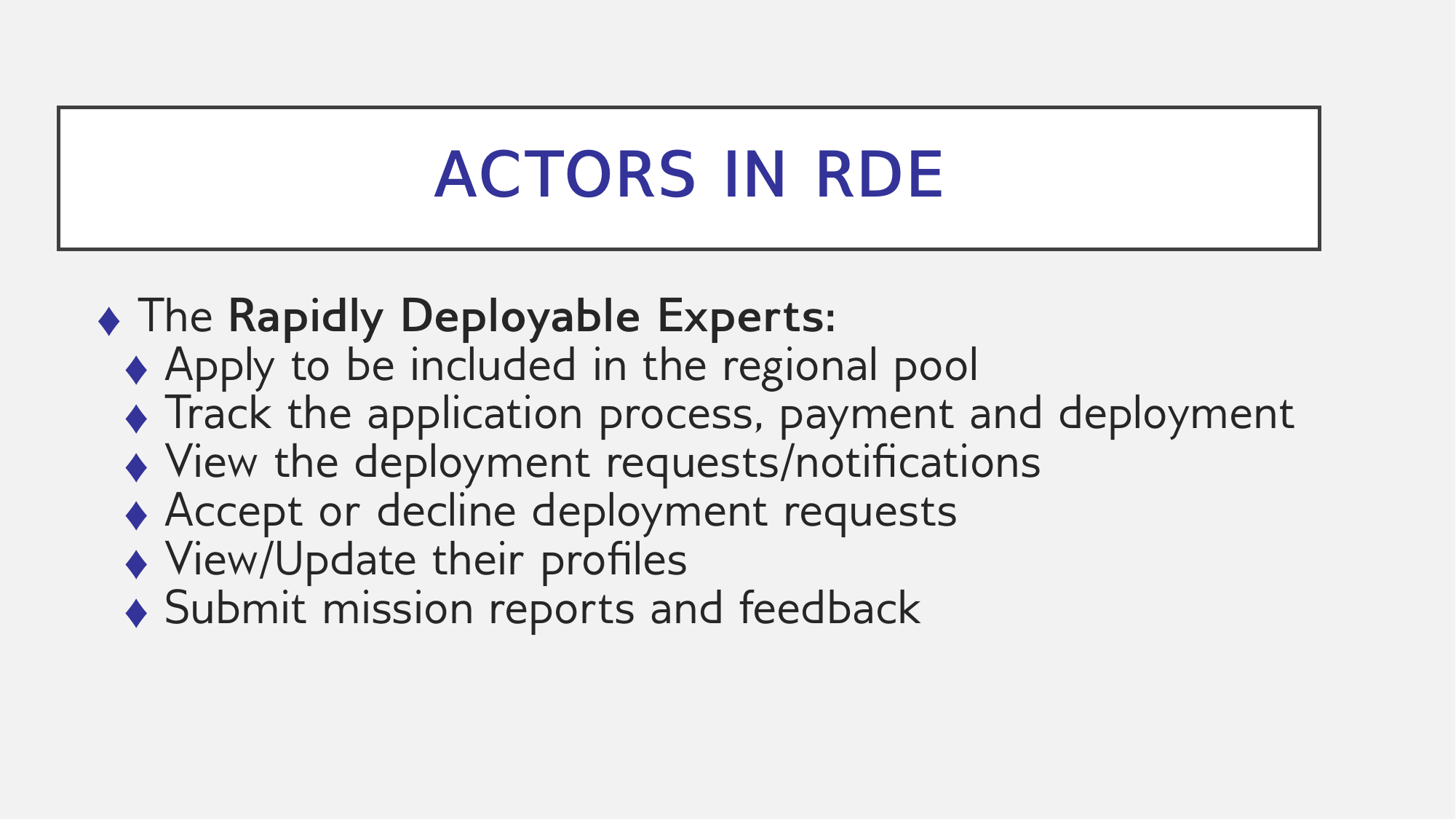

# Actors in RDE
The Rapidly Deployable Experts:
Apply to be included in the regional pool
Track the application process, payment and deployment
View the deployment requests/notifications
Accept or decline deployment requests
View/Update their profiles
Submit mission reports and feedback